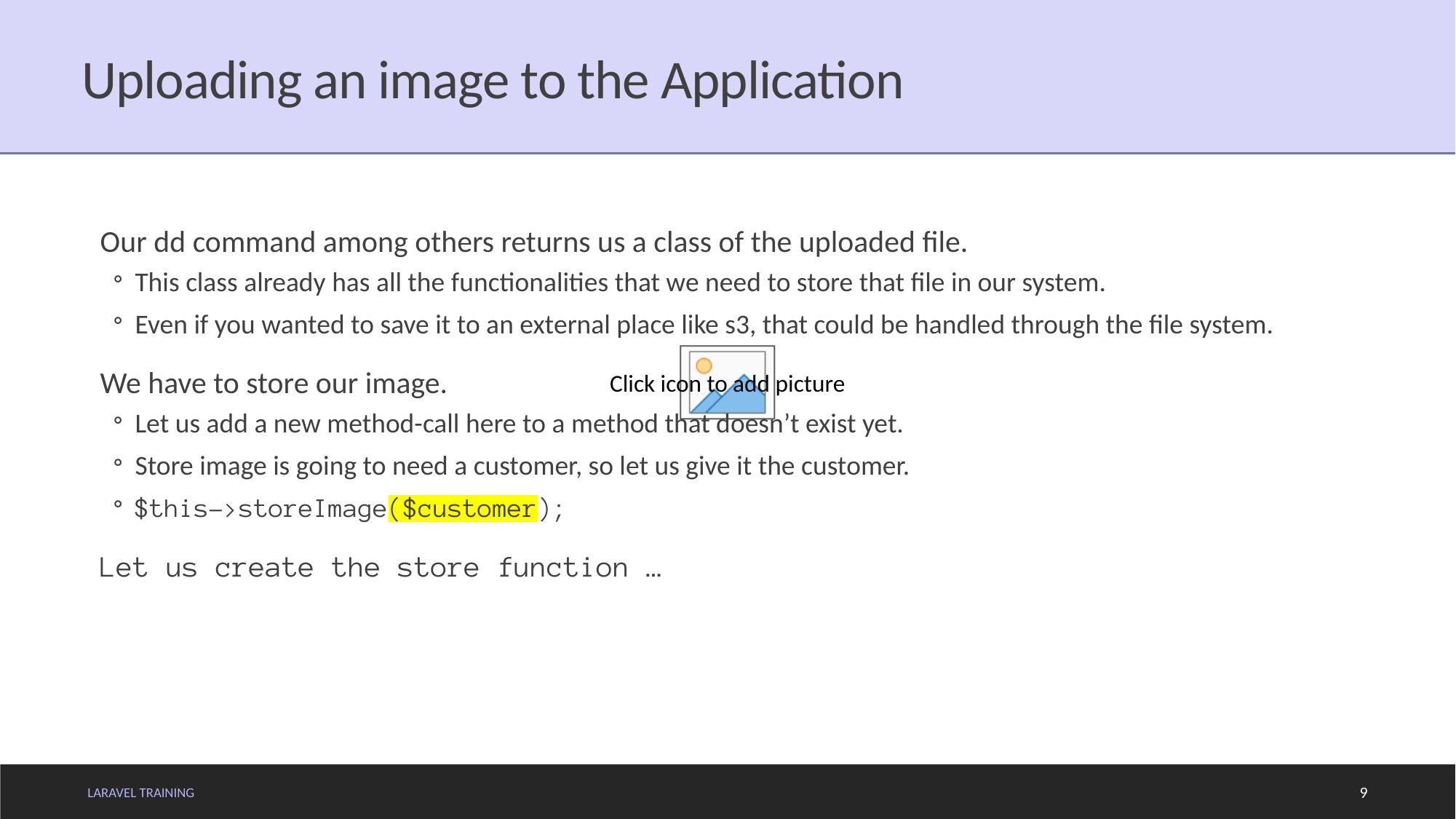

# Uploading an image to the Application
Our dd command among others returns us a class of the uploaded file.
This class already has all the functionalities that we need to store that file in our system.
Even if you wanted to save it to an external place like s3, that could be handled through the file system.
We have to store our image.
Let us add a new method-call here to a method that doesn’t exist yet.
Store image is going to need a customer, so let us give it the customer.
$this->storeImage($customer);
Let us create the store function …

LARAVEL TRAINING
9